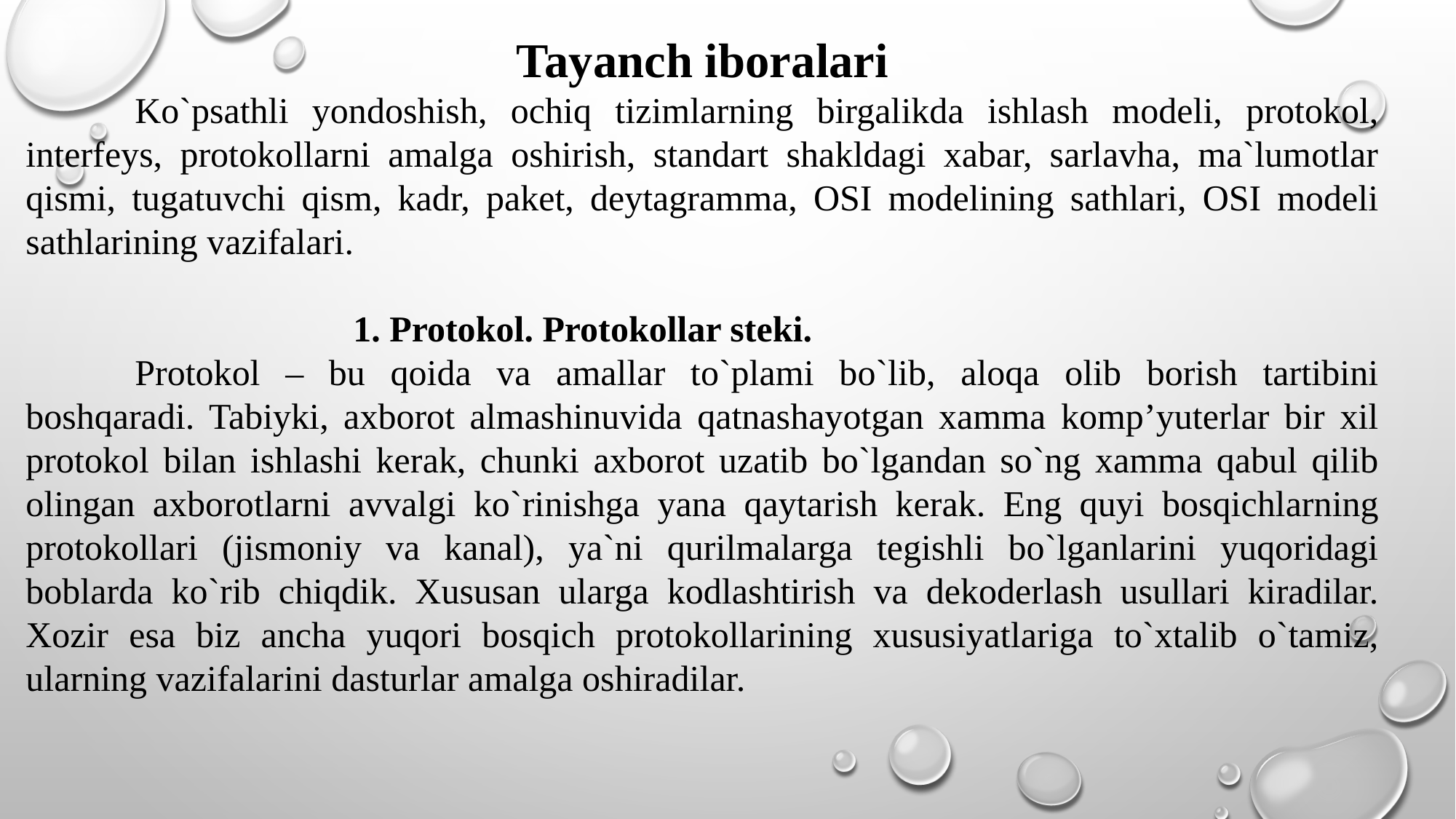

Tayanch iboralari
	Ko`psathli yondoshish, ochiq tizimlarning birgalikda ishlash modeli, protokol, interfeys, protokollarni amalga oshirish, standart shakldagi xabar, sarlavha, ma`lumotlar qismi, tugatuvchi qism, kadr, paket, deytagramma, OSI modelining sathlari, OSI modeli sathlarining vazifalari.

			1. Protokol. Protokollar steki.
	Protokol – bu qoida va amallar to`plami bo`lib, aloqa olib borish tartibini boshqaradi. Tabiyki, axborot almashinuvida qatnashayotgan xamma komp’yuterlar bir xil protokol bilan ishlashi kerak, chunki axborot uzatib bo`lgandan so`ng xamma qabul qilib olingan axborotlarni avvalgi ko`rinishga yana qaytarish kerak. Eng quyi bosqichlarning protokollari (jismoniy va kanal), ya`ni qurilmalarga tegishli bo`lganlarini yuqoridagi boblarda ko`rib chiqdik. Xususan ularga kodlashtirish va dekoderlash usullari kiradilar. Xozir esa biz ancha yuqori bosqich protokollarining xususiyatlariga to`xtalib o`tamiz, ularning vazifalarini dasturlar amalga oshiradilar.